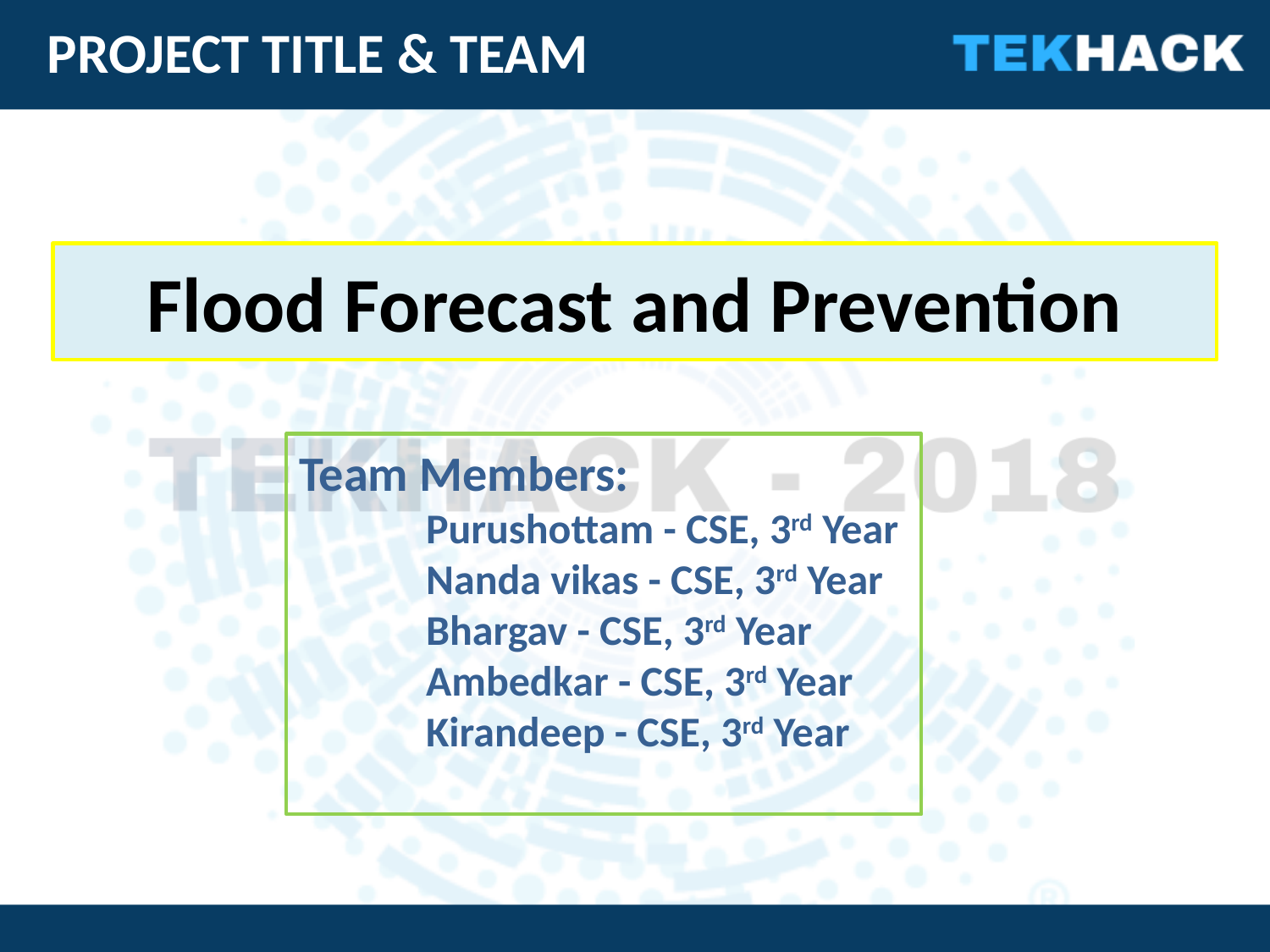

PROJECT TITLE & TEAM
Flood Forecast and Prevention

Team Members:
	Purushottam - CSE, 3rd Year
	Nanda vikas - CSE, 3rd Year
	Bhargav - CSE, 3rd Year
	Ambedkar - CSE, 3rd Year
	Kirandeep - CSE, 3rd Year